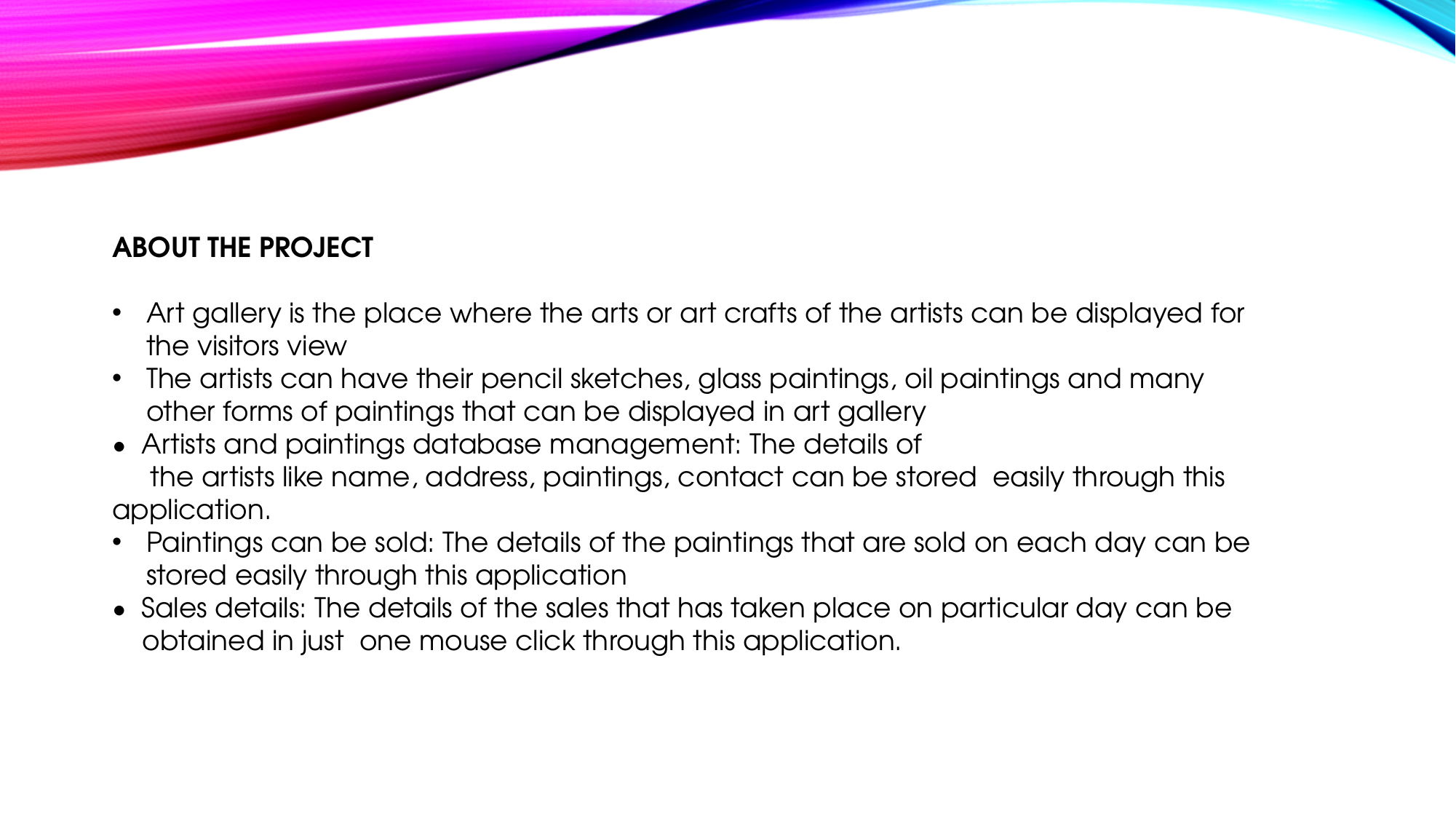

ABOUT THE PROJECT

Art gallery is the place where the arts or art crafts of the artists can be displayed for the visitors view
The artists can have their pencil sketches, glass paintings, oil paintings and many other forms of paintings that can be displayed in art gallery
•  Artists and paintings database management: The details of
     the artists like name, address, paintings, contact can be stored  easily through this   application.
Paintings can be sold: The details of the paintings that are sold on each day can be stored easily through this application
•  Sales details: The details of the sales that has taken place on particular day can be          obtained in just  one mouse click through this application.